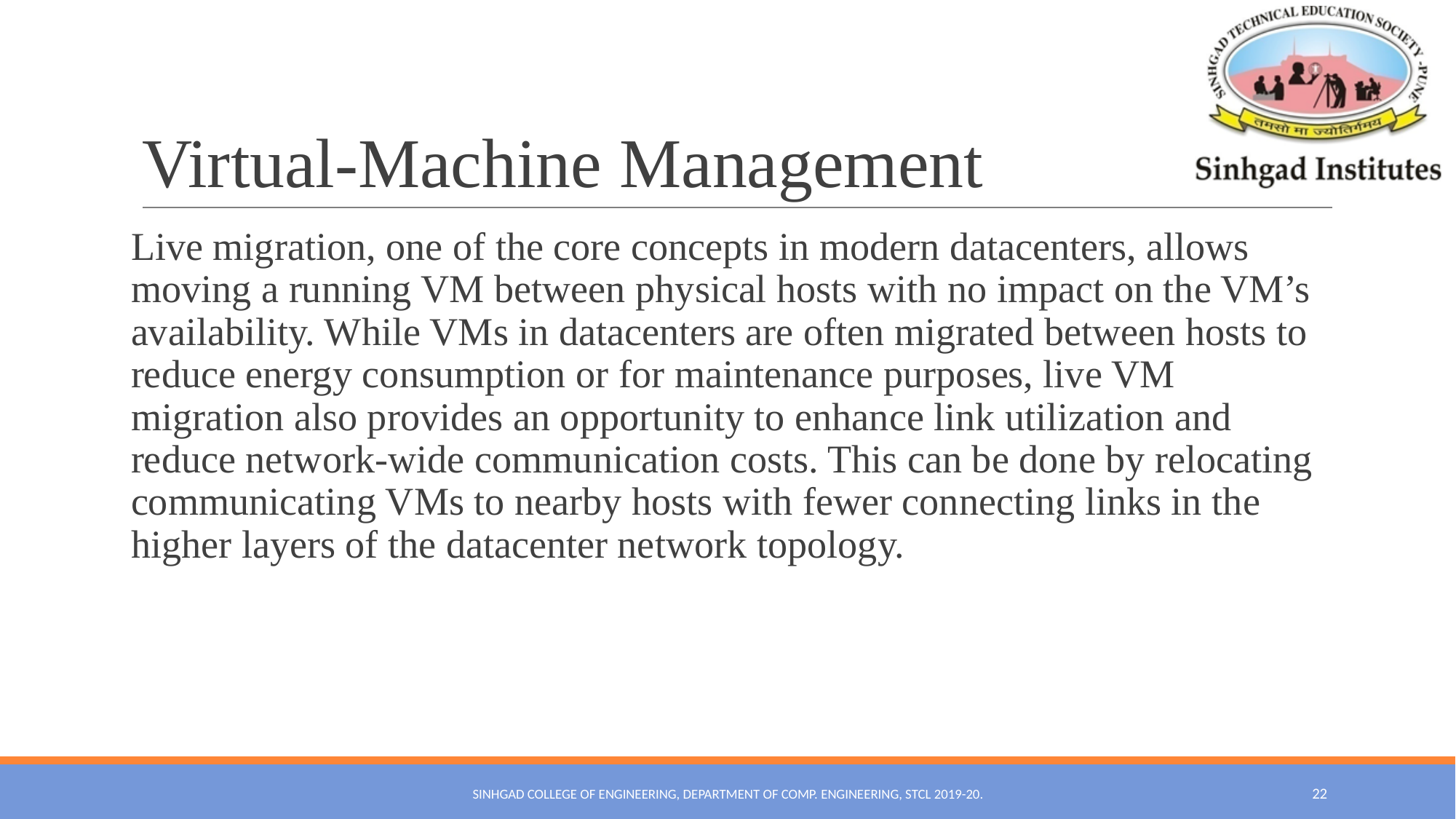

# Virtual-Machine Management
Live migration, one of the core concepts in modern datacenters, allows moving a running VM between physical hosts with no impact on the VM’s availability. While VMs in datacenters are often migrated between hosts to reduce energy consumption or for maintenance purposes, live VM migration also provides an opportunity to enhance link utilization and reduce network-wide communication costs. This can be done by relocating communicating VMs to nearby hosts with fewer connecting links in the higher layers of the datacenter network topology.

SINHGAD COLLEGE OF ENGINEERING, DEPARTMENT OF COMP. ENGINEERING, STCL 2019-20.
22